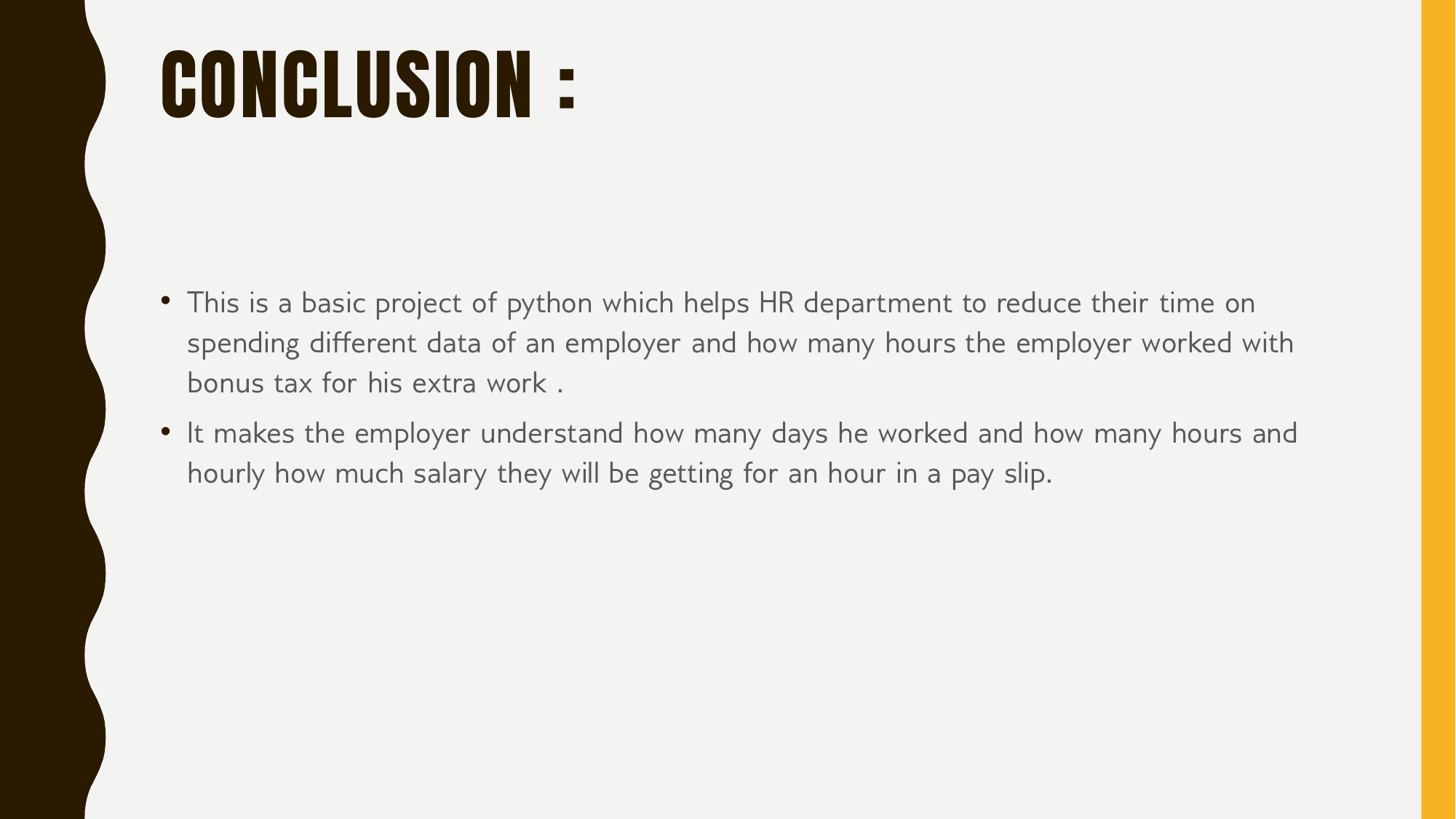

# Conclusion :
This is a basic project of python which helps HR department to reduce their time on spending different data of an employer and how many hours the employer worked with bonus tax for his extra work .
It makes the employer understand how many days he worked and how many hours and hourly how much salary they will be getting for an hour in a pay slip.